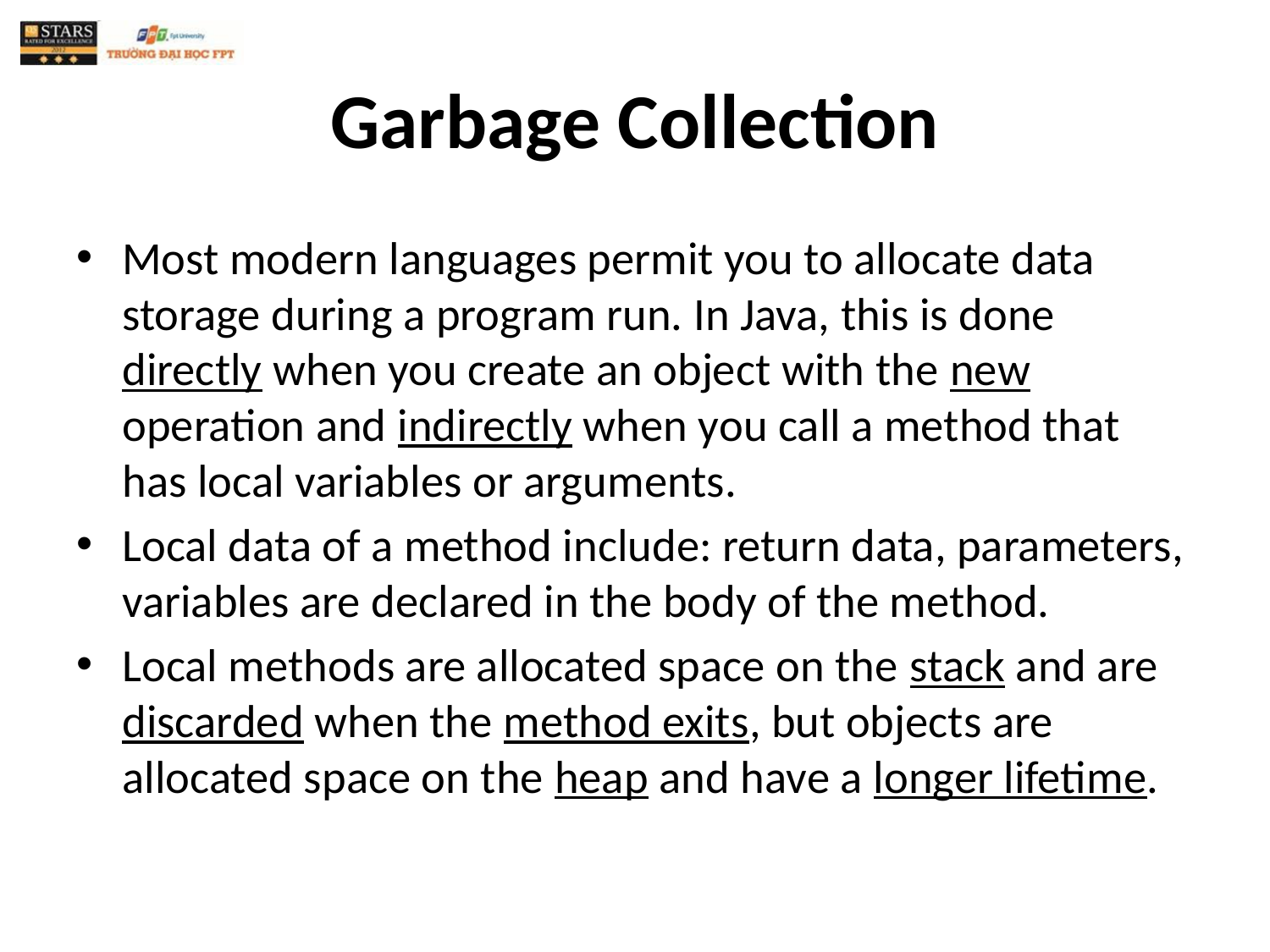

# Garbage Collection
Most modern languages permit you to allocate data storage during a program run. In Java, this is done directly when you create an object with the new operation and indirectly when you call a method that has local variables or arguments.
Local data of a method include: return data, parameters, variables are declared in the body of the method.
Local methods are allocated space on the stack and are discarded when the method exits, but objects are allocated space on the heap and have a longer lifetime.